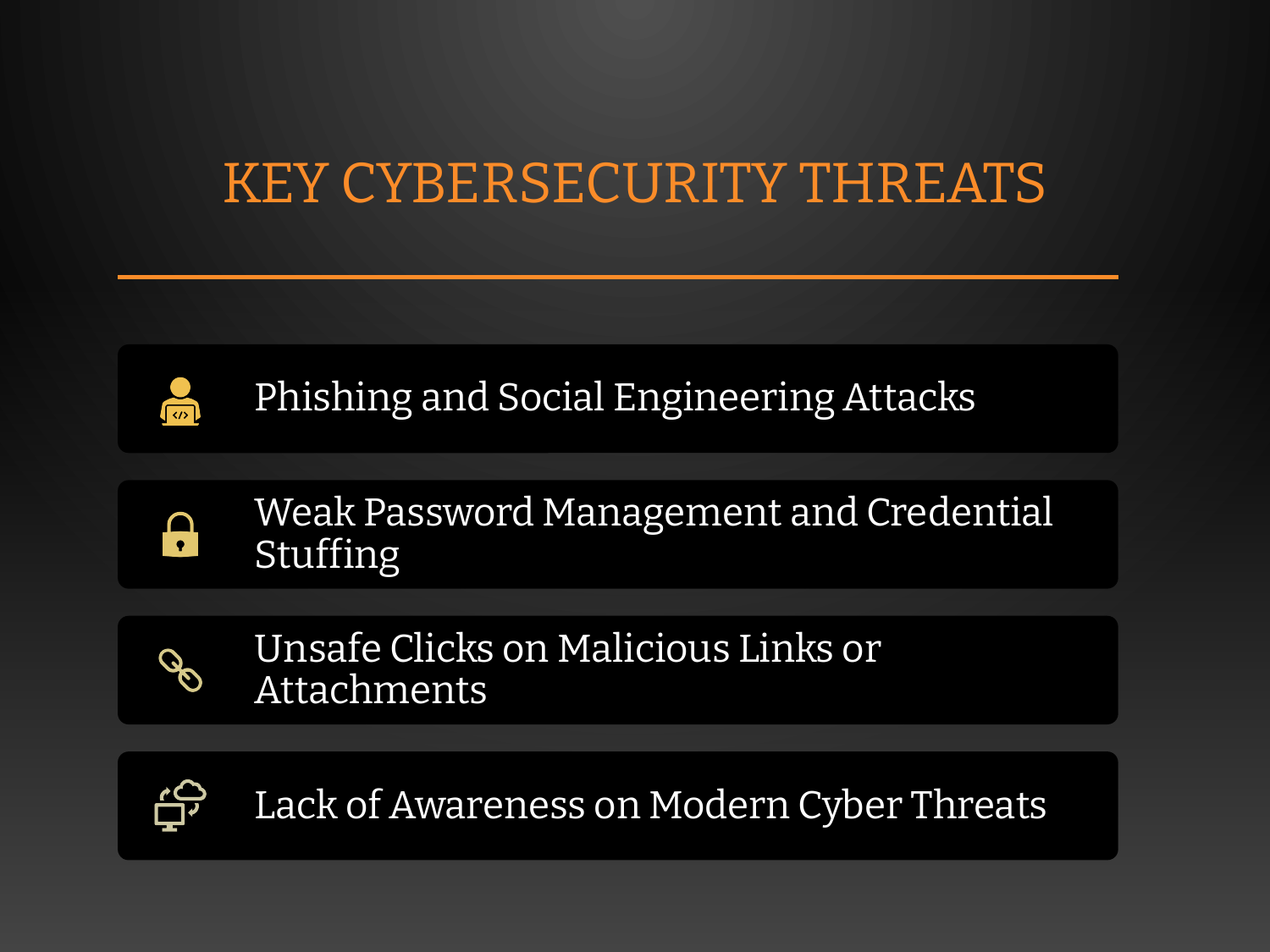

# Key Cybersecurity Threats

Phishing and Social Engineering Attacks
Weak Password Management and Credential Stuffing
Unsafe Clicks on Malicious Links or Attachments
Lack of Awareness on Modern Cyber Threats